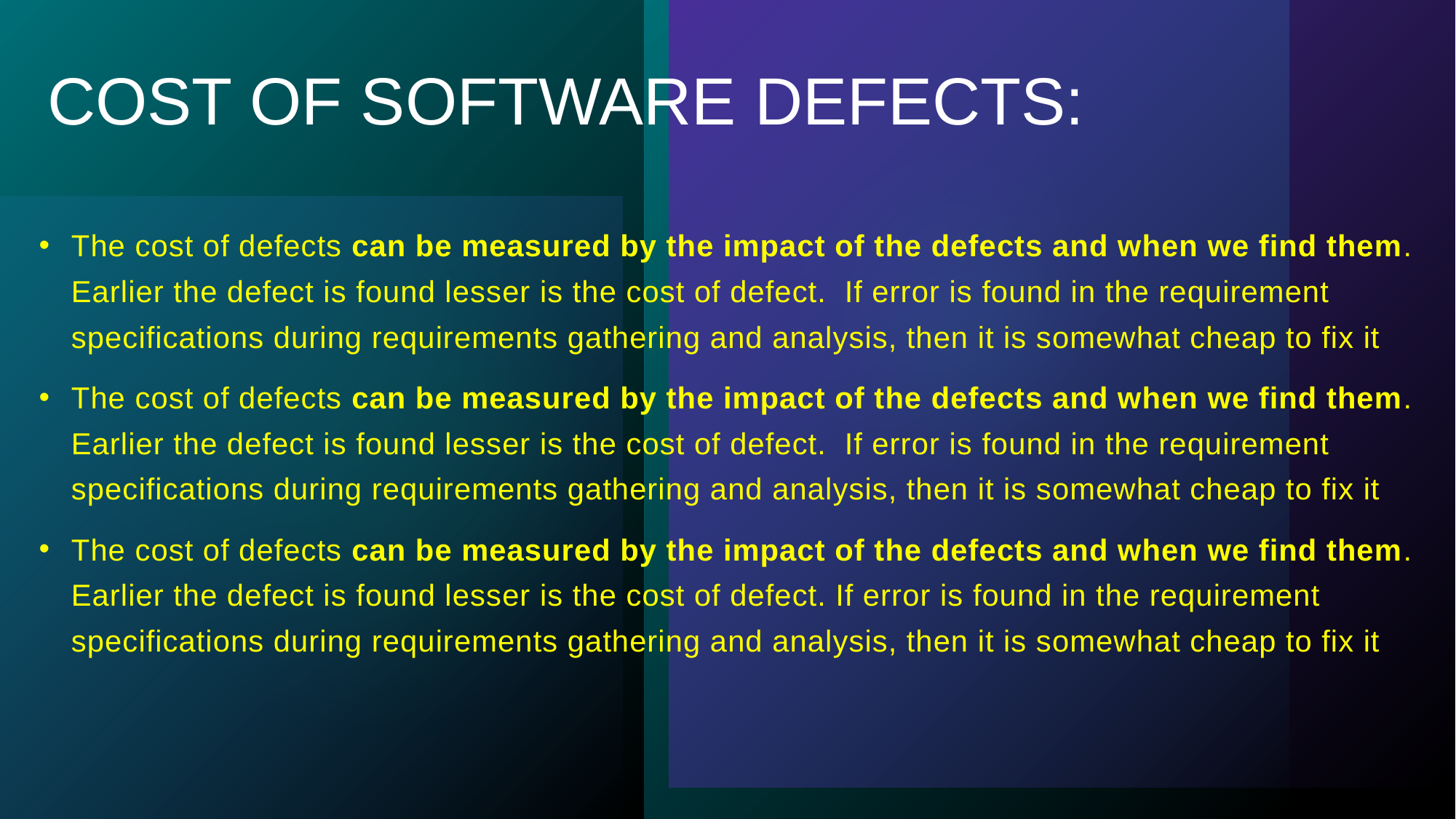

# COST OF SOFTWARE DEFECTS:
The cost of defects can be measured by the impact of the defects and when we find them. Earlier the defect is found lesser is the cost of defect.  If error is found in the requirement specifications during requirements gathering and analysis, then it is somewhat cheap to fix it
The cost of defects can be measured by the impact of the defects and when we find them. Earlier the defect is found lesser is the cost of defect.  If error is found in the requirement specifications during requirements gathering and analysis, then it is somewhat cheap to fix it
The cost of defects can be measured by the impact of the defects and when we find them. Earlier the defect is found lesser is the cost of defect. If error is found in the requirement specifications during requirements gathering and analysis, then it is somewhat cheap to fix it